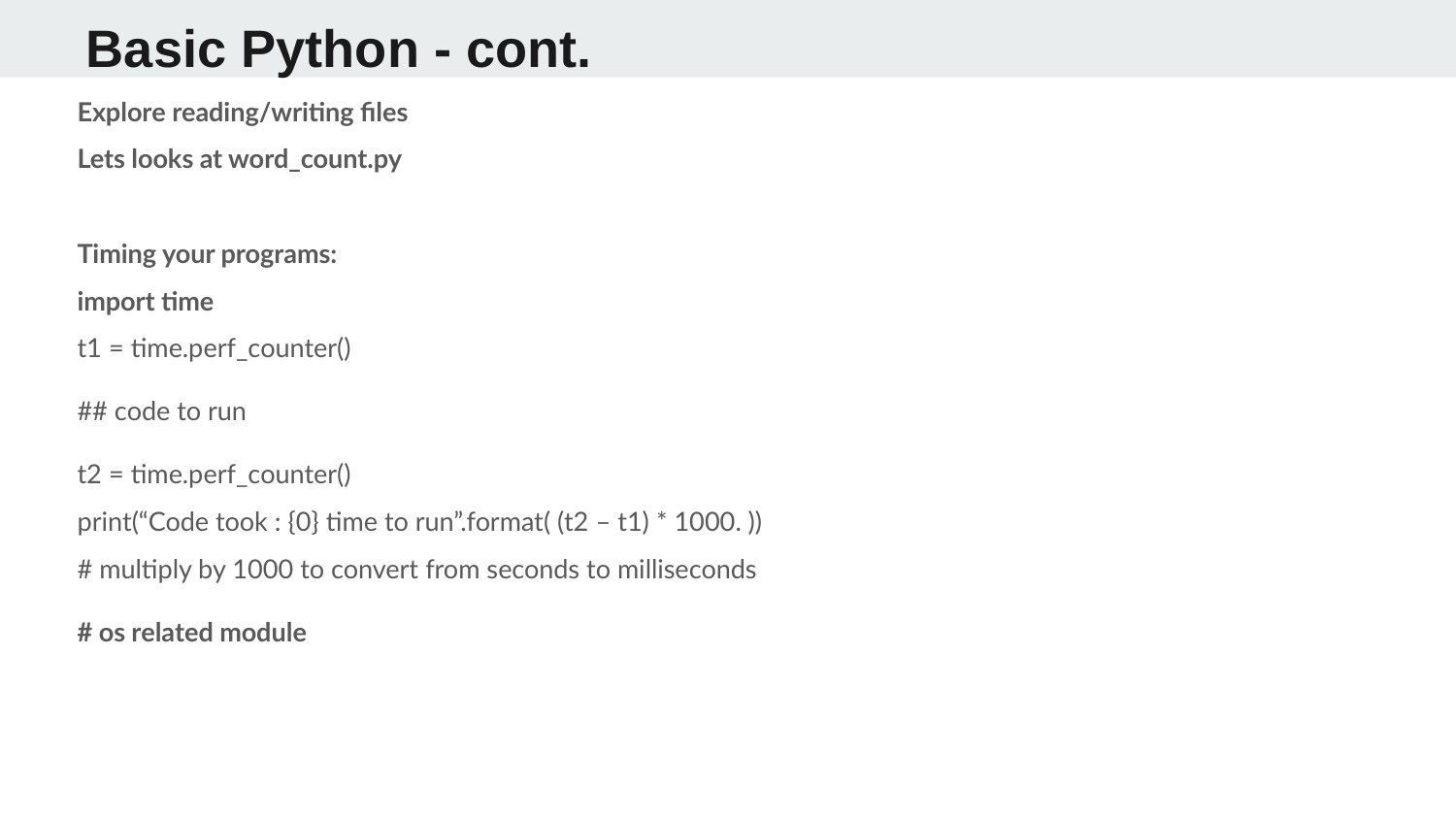

Basic Python - cont.
Explore reading/writing files

Lets looks at word_count.py

Timing your programs:

import time

t1 = time.perf_counter()

## code to run

t2 = time.perf_counter()

print(“Code took : {0} time to run”.format( (t2 – t1) * 1000. ))

# multiply by 1000 to convert from seconds to milliseconds

# os related module
import os
os.chdir(“dir_to”)
os.getcwd()